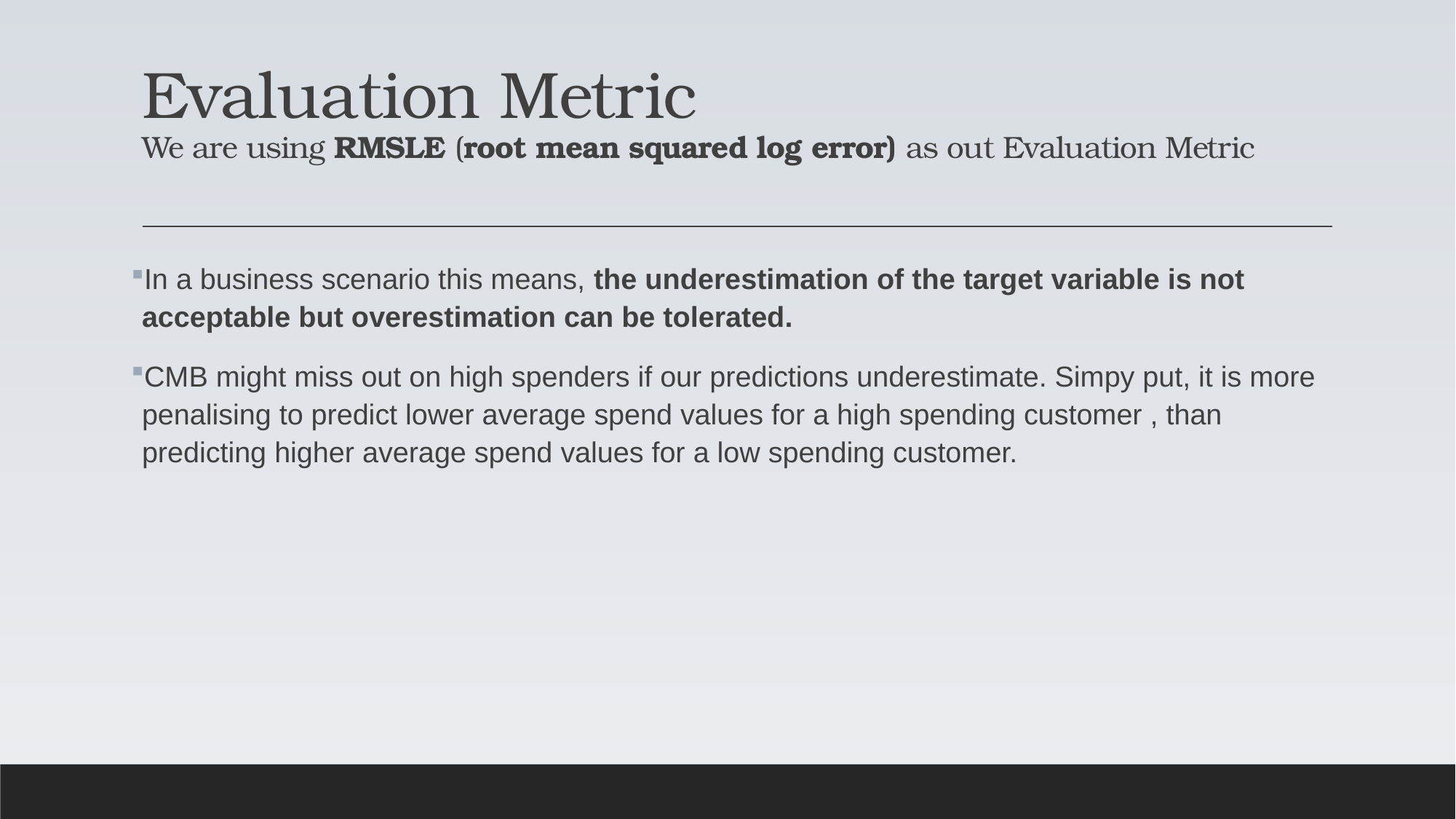

# Evaluation Metric We are using RMSLE (root mean squared log error) as out Evaluation Metric
In a business scenario this means, the underestimation of the target variable is not acceptable but overestimation can be tolerated.
CMB might miss out on high spenders if our predictions underestimate. Simpy put, it is more penalising to predict lower average spend values for a high spending customer , than predicting higher average spend values for a low spending customer.